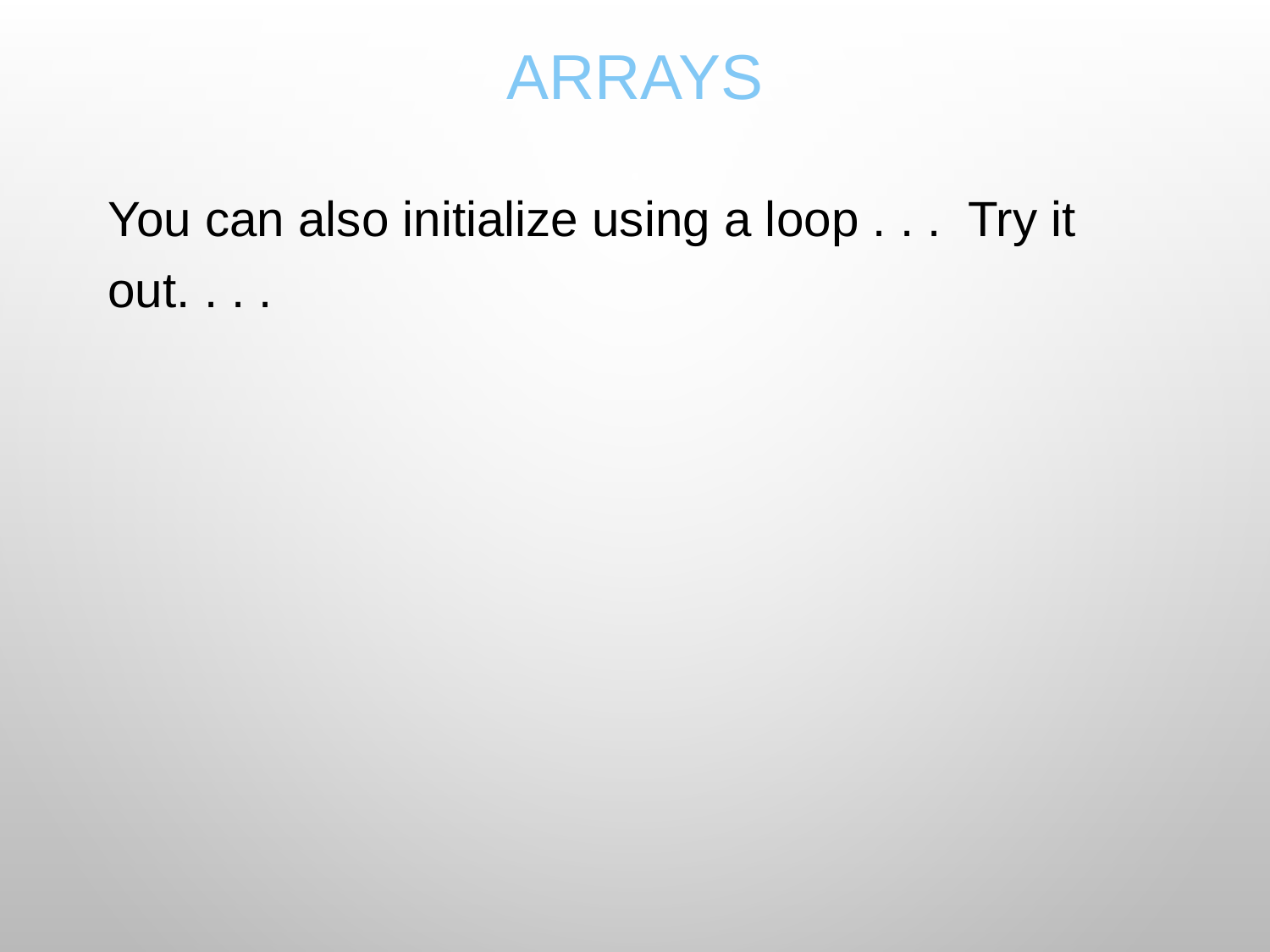

# Arrays
You can also initialize using a loop . . .  Try it out. . . .